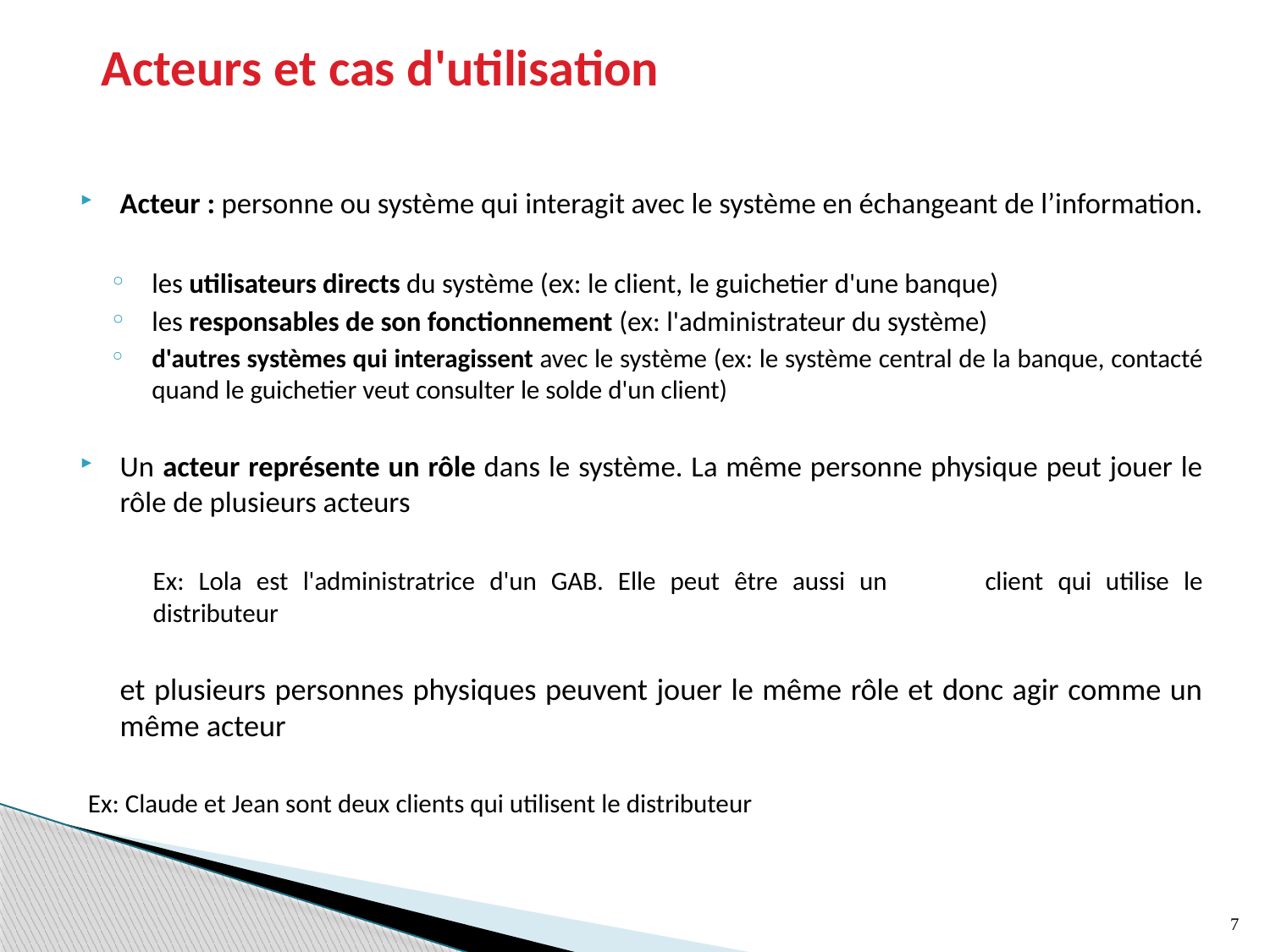

# Acteurs et cas d'utilisation

Acteur : personne ou système qui interagit avec le système en échangeant de l’information.

les utilisateurs directs du système (ex: le client, le guichetier d'une banque)
les responsables de son fonctionnement (ex: l'administrateur du système)
d'autres systèmes qui interagissent avec le système (ex: le système central de la banque, contacté quand le guichetier veut consulter le solde d'un client)

Un acteur représente un rôle dans le système. La même personne physique peut jouer le rôle de plusieurs acteurs

		Ex: Lola est l'administratrice d'un GAB. Elle peut être aussi un 		client qui utilise le distributeur

et plusieurs personnes physiques peuvent jouer le même rôle et donc agir comme un même acteur

		Ex: Claude et Jean sont deux clients qui utilisent le distributeur

7